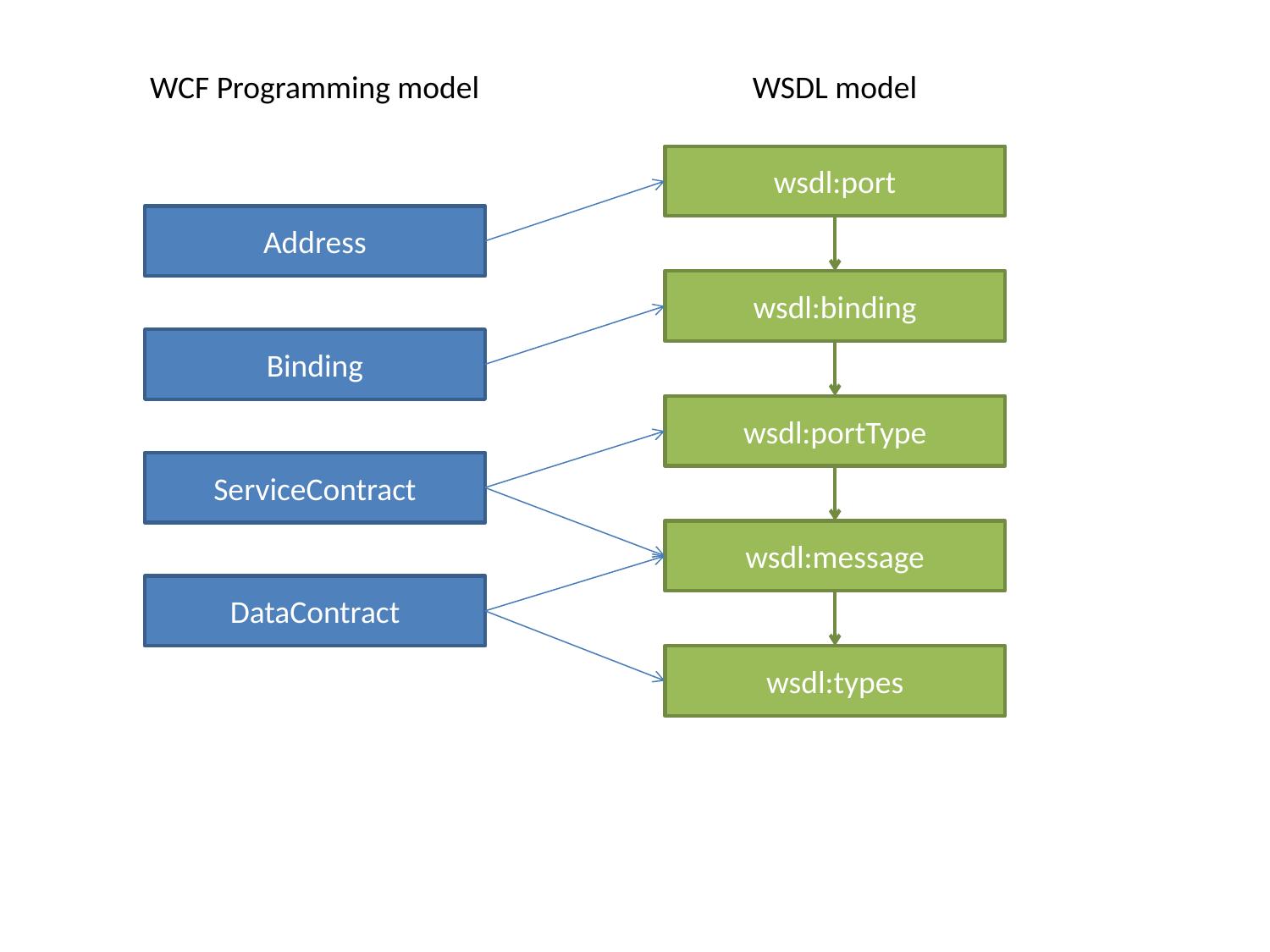

WCF Programming model
WSDL model
wsdl:port
Address
wsdl:binding
Binding
wsdl:portType
ServiceContract
wsdl:message
DataContract
wsdl:types